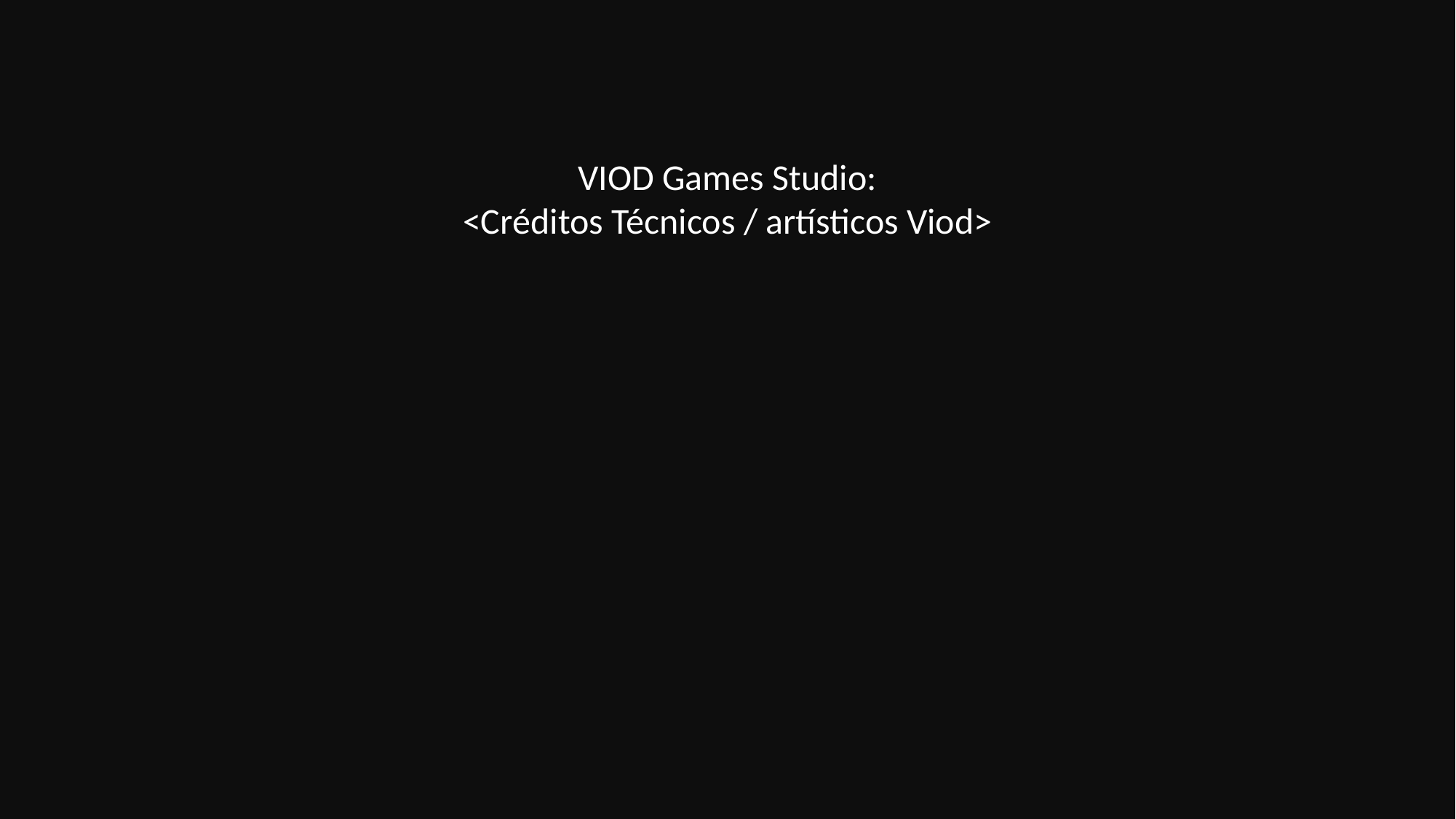

VIOD Games Studio:
<Créditos Técnicos / artísticos Viod>